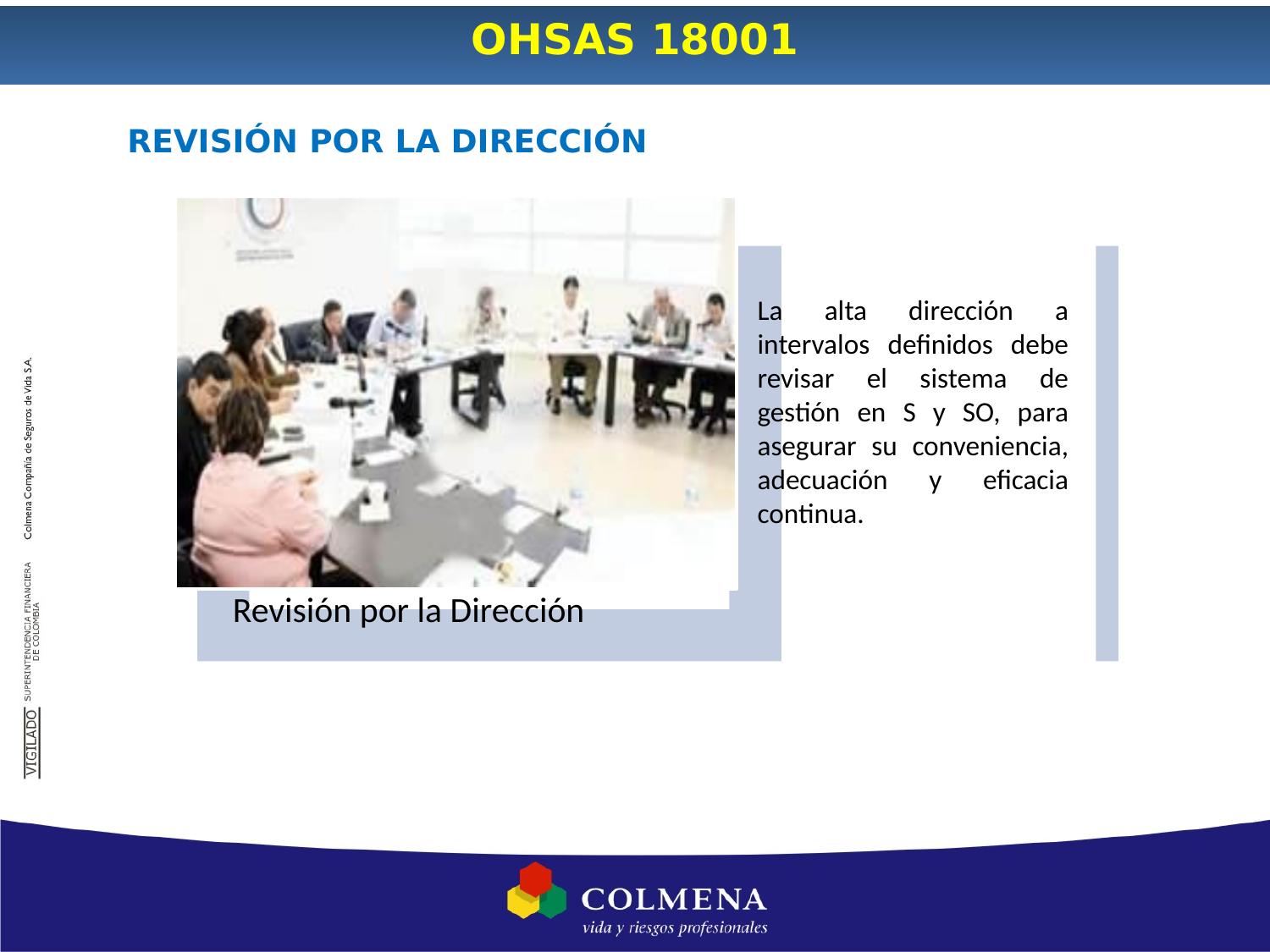

OHSAS 18001
REVISIÓN POR LA DIRECCIÓN
Revisión por la Dirección
La alta dirección a intervalos definidos debe revisar el sistema de gestión en S y SO, para asegurar su conveniencia, adecuación y eficacia continua.